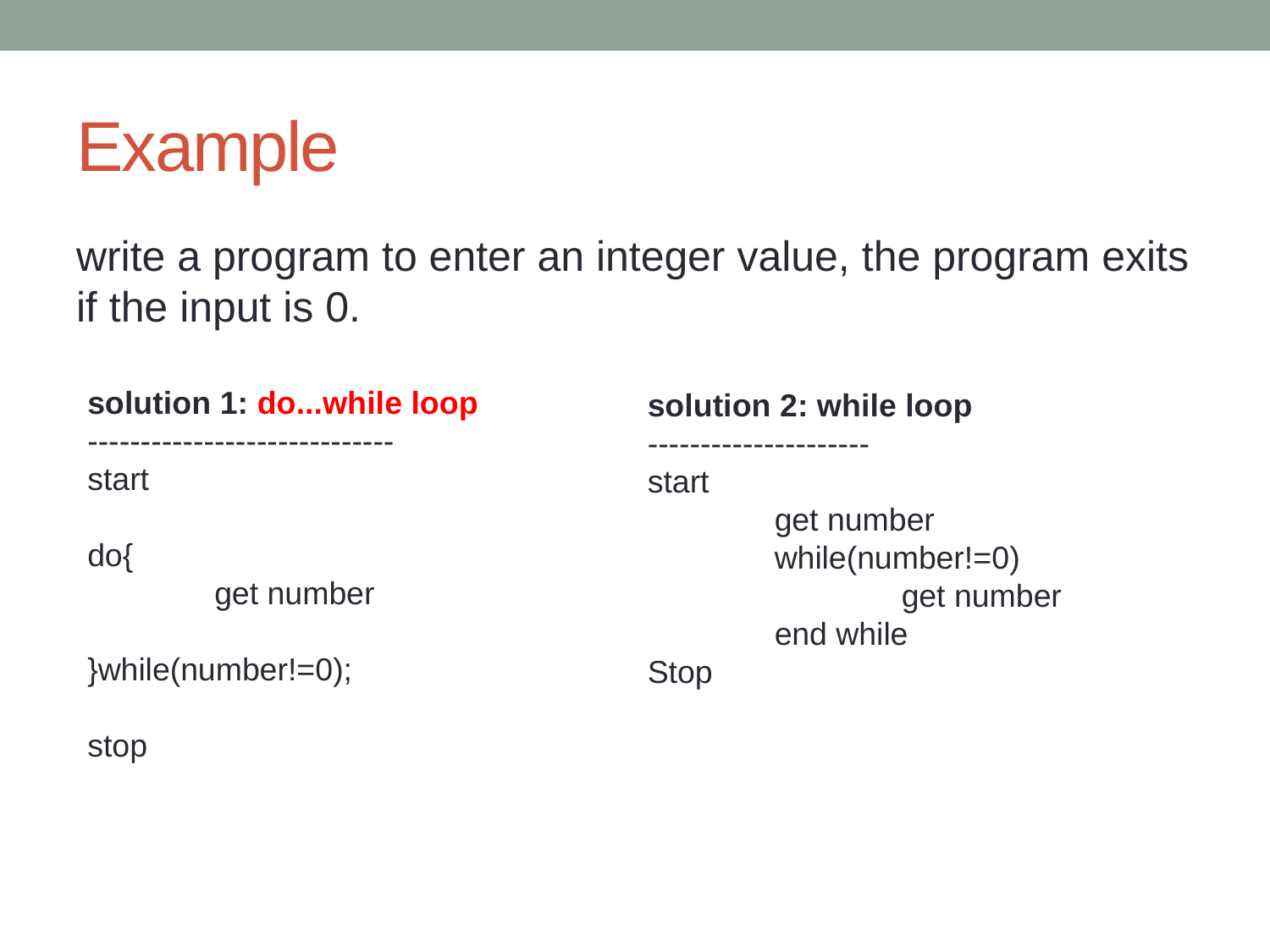

# Example
write a program to enter an integer value, the program exits if the input is 0.
solution 1: do...while loop
-----------------------------
start

do{
	get number

}while(number!=0);

stop
solution 2: while loop
---------------------
start
	get number
	while(number!=0)
		get number
	end while
Stop